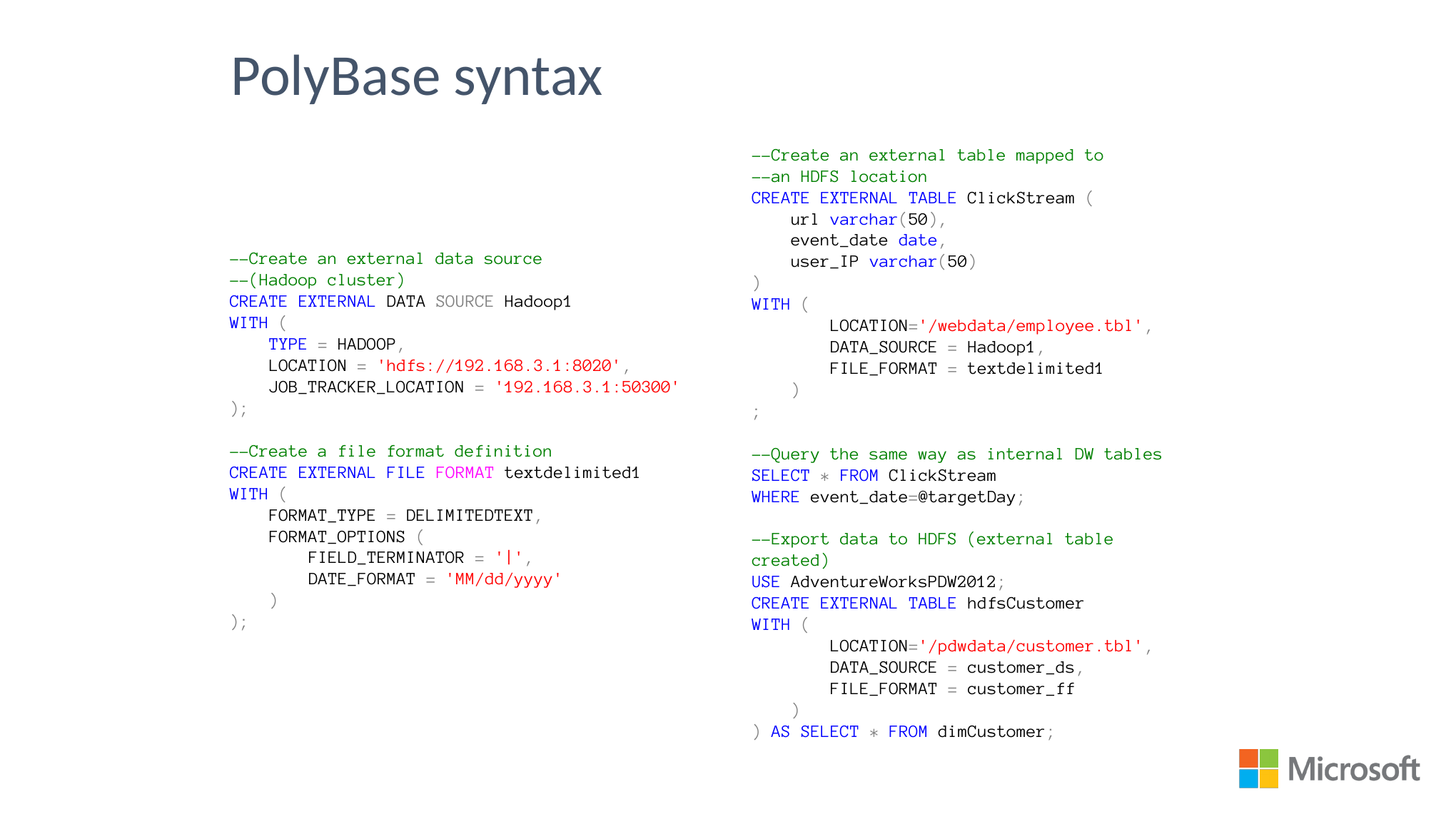

# PolyBase syntax
--Create an external table mapped to
--an HDFS location
CREATE EXTERNAL TABLE ClickStream (
    url varchar(50),
    event_date date,
    user_IP varchar(50)
)
WITH (
        LOCATION='/webdata/employee.tbl',
        DATA_SOURCE = Hadoop1,
        FILE_FORMAT = textdelimited1
    )
;

--Query the same way as internal DW tables
SELECT * FROM ClickStream
WHERE event_date=@targetDay;

--Export data to HDFS (external table created)
USE AdventureWorksPDW2012;
CREATE EXTERNAL TABLE hdfsCustomer
WITH (
        LOCATION='/pdwdata/customer.tbl',
        DATA_SOURCE = customer_ds,
        FILE_FORMAT = customer_ff
    )
) AS SELECT * FROM dimCustomer;

--Create an external data source
--(Hadoop cluster)
CREATE EXTERNAL DATA SOURCE Hadoop1
WITH (
    TYPE = HADOOP,
    LOCATION = 'hdfs://192.168.3.1:8020',
    JOB_TRACKER_LOCATION = '192.168.3.1:50300'
);

--Create a file format definition
CREATE EXTERNAL FILE FORMAT textdelimited1
WITH (
    FORMAT_TYPE = DELIMITEDTEXT,
    FORMAT_OPTIONS (
        FIELD_TERMINATOR = '|',
        DATE_FORMAT = 'MM/dd/yyyy'
    )
);